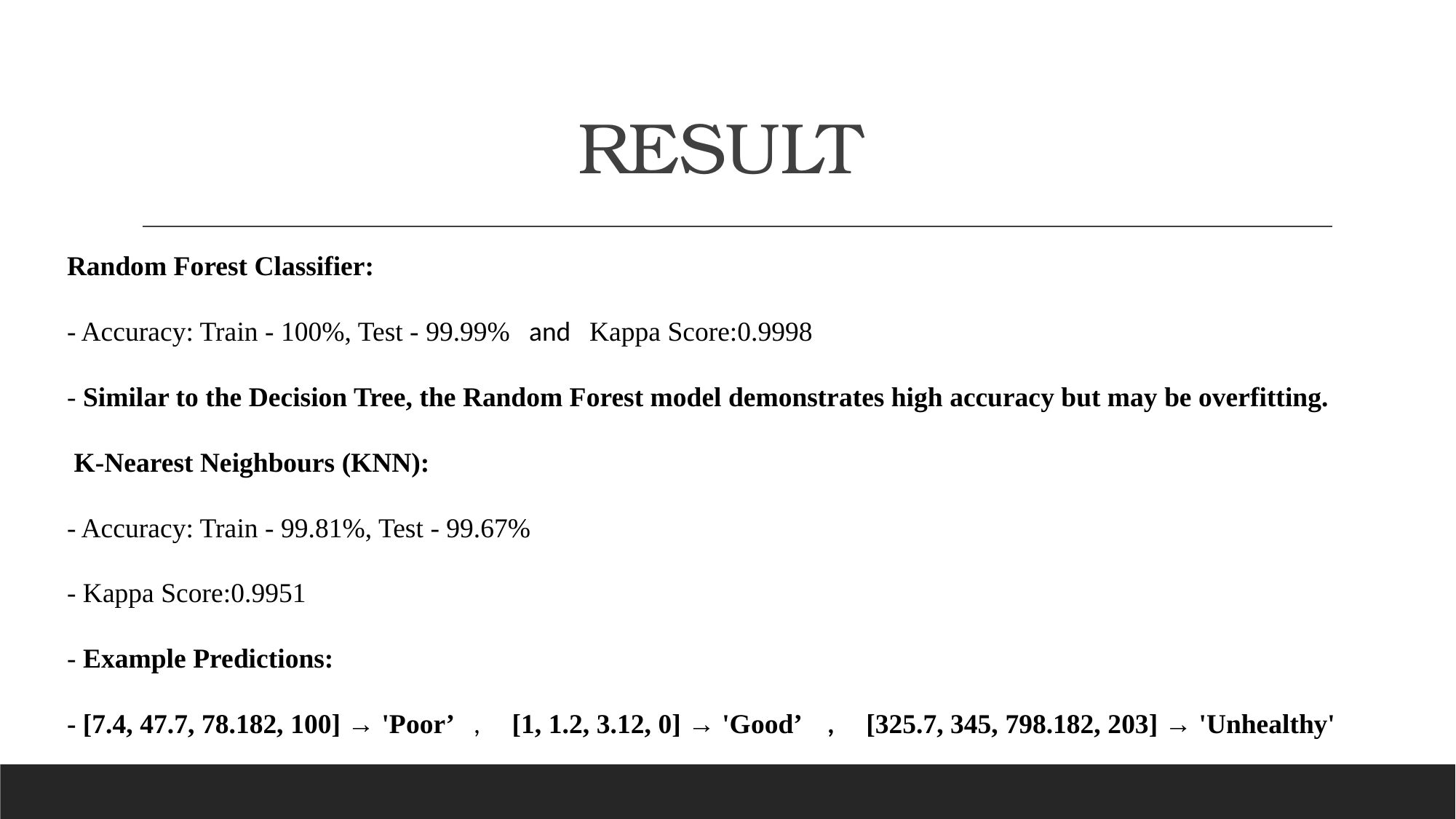

# RESULT
Random Forest Classifier:
- Accuracy: Train - 100%, Test - 99.99%   and   Kappa Score:0.9998
- Similar to the Decision Tree, the Random Forest model demonstrates high accuracy but may be overfitting.
 K-Nearest Neighbours (KNN):
- Accuracy: Train - 99.81%, Test - 99.67%
- Kappa Score:0.9951
- Example Predictions:
- [7.4, 47.7, 78.182, 100] → 'Poor’   ,     [1, 1.2, 3.12, 0] → 'Good’    ,     [325.7, 345, 798.182, 203] → 'Unhealthy'